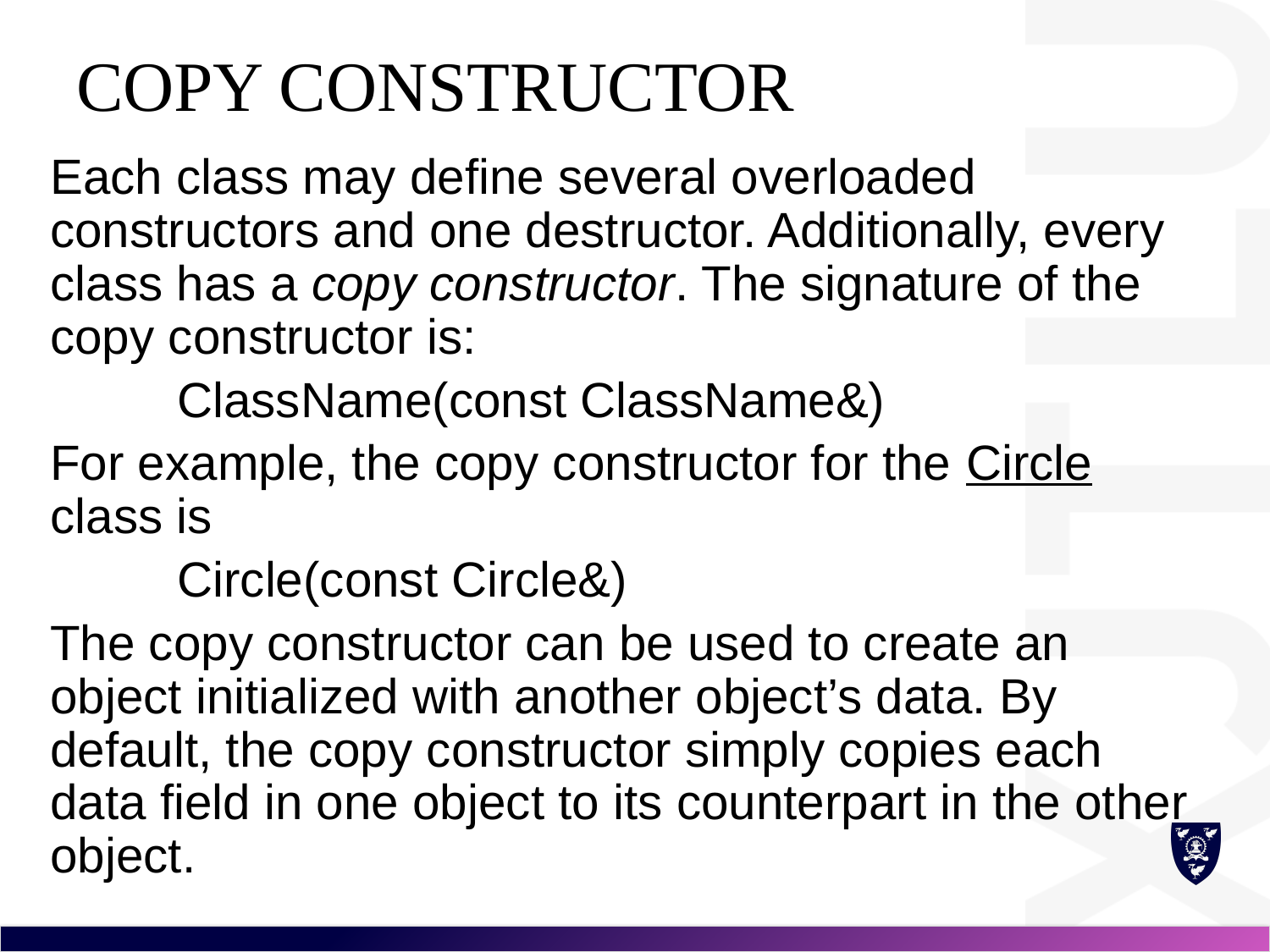

# Copy Constructor
Each class may define several overloaded constructors and one destructor. Additionally, every class has a copy constructor. The signature of the copy constructor is:
	ClassName(const ClassName&)
For example, the copy constructor for the Circle class is
	Circle(const Circle&)
The copy constructor can be used to create an object initialized with another object’s data. By default, the copy constructor simply copies each data field in one object to its counterpart in the other object.
40